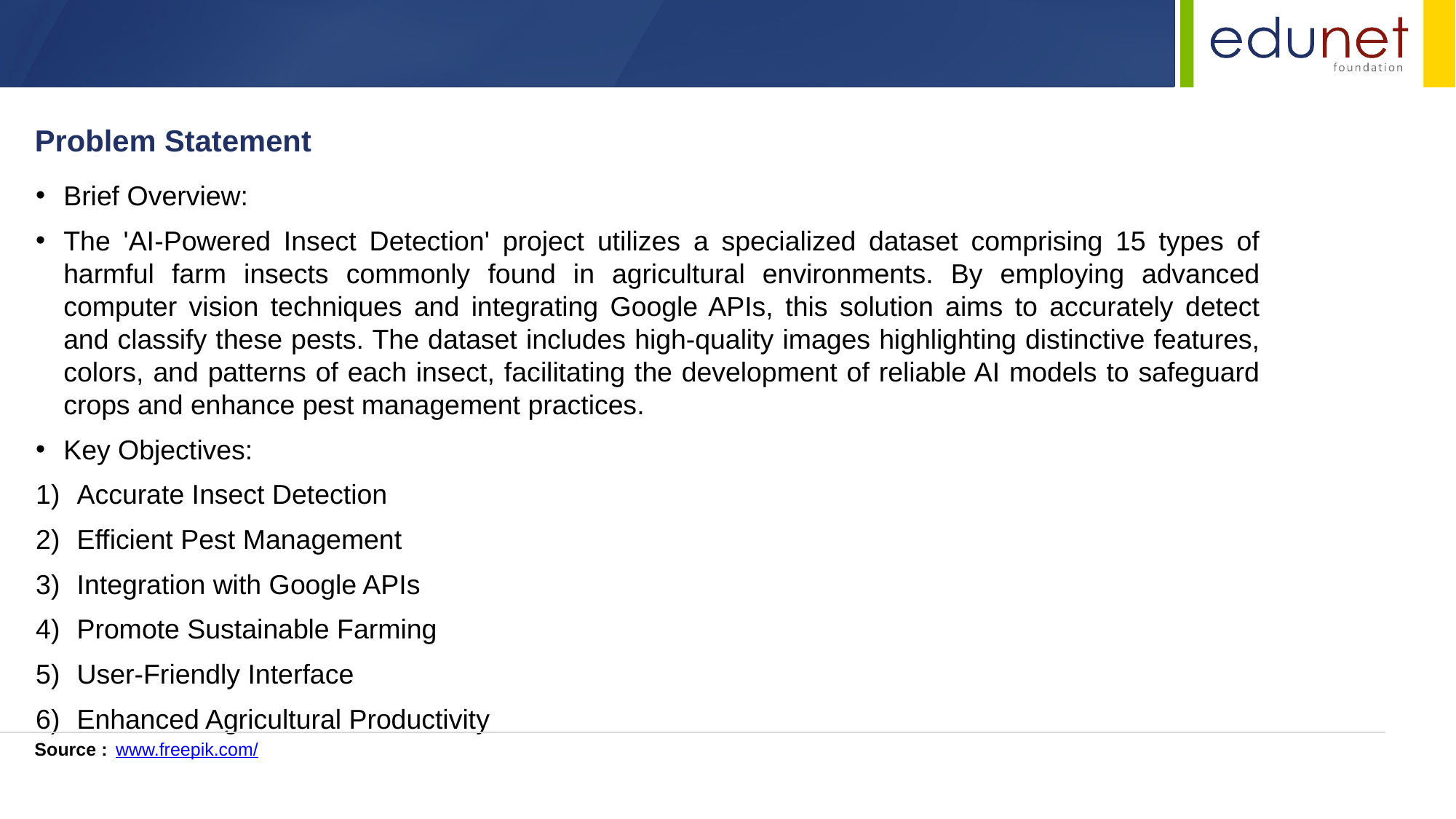

Problem Statement
Brief Overview:
The 'AI-Powered Insect Detection' project utilizes a specialized dataset comprising 15 types of harmful farm insects commonly found in agricultural environments. By employing advanced computer vision techniques and integrating Google APIs, this solution aims to accurately detect and classify these pests. The dataset includes high-quality images highlighting distinctive features, colors, and patterns of each insect, facilitating the development of reliable AI models to safeguard crops and enhance pest management practices.
Key Objectives:
Accurate Insect Detection
Efficient Pest Management
Integration with Google APIs
Promote Sustainable Farming
User-Friendly Interface
Enhanced Agricultural Productivity
Source :
www.freepik.com/